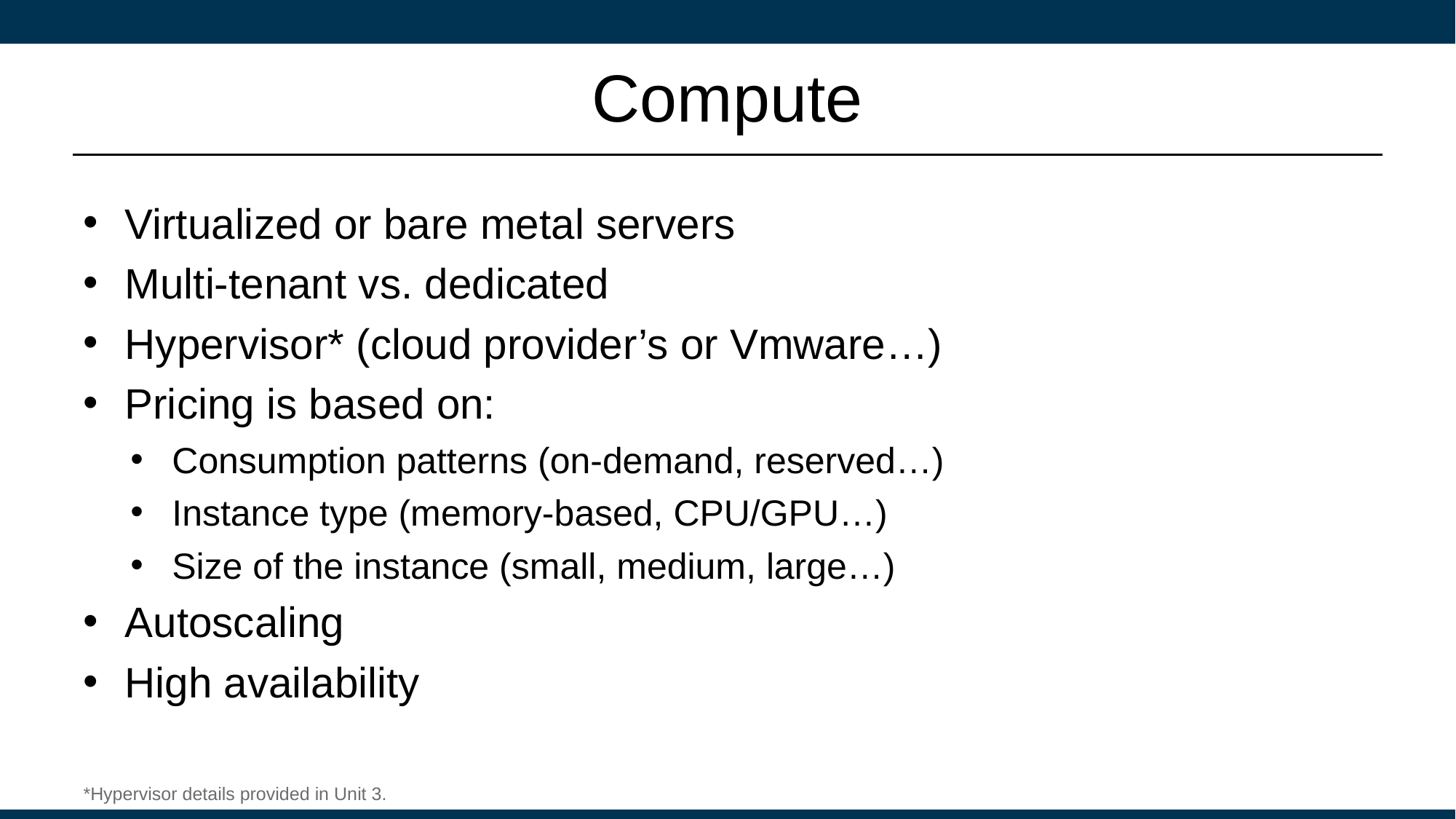

# Compute
Virtualized or bare metal servers
Multi-tenant vs. dedicated
Hypervisor* (cloud provider’s or Vmware…)
Pricing is based on:
Consumption patterns (on-demand, reserved…)
Instance type (memory-based, CPU/GPU…)
Size of the instance (small, medium, large…)
Autoscaling
High availability
*Hypervisor details provided in Unit 3.